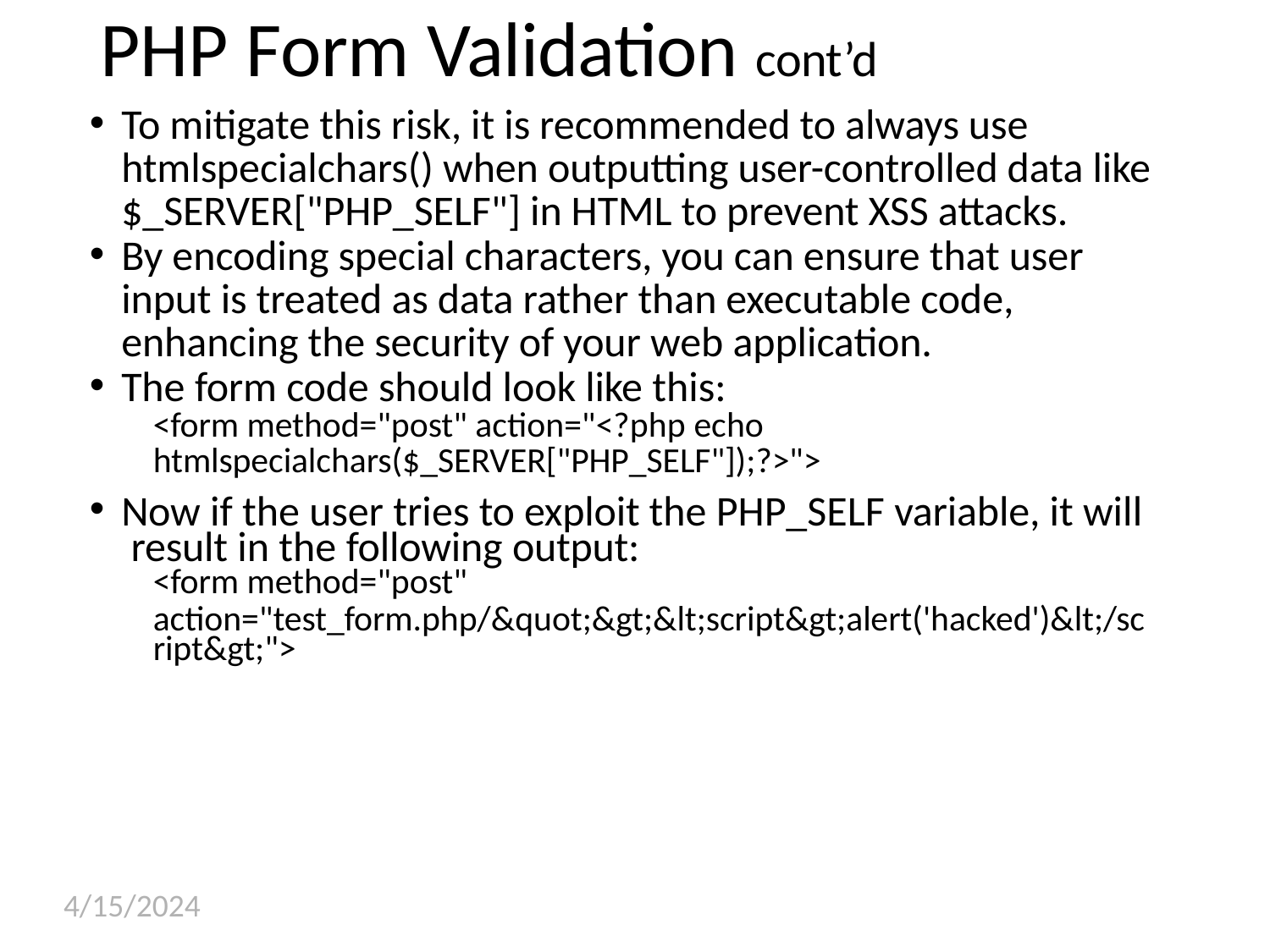

# PHP Form Validation cont’d
To mitigate this risk, it is recommended to always use htmlspecialchars() when outputting user-controlled data like $_SERVER["PHP_SELF"] in HTML to prevent XSS attacks.
By encoding special characters, you can ensure that user input is treated as data rather than executable code, enhancing the security of your web application.
The form code should look like this:
<form method="post" action="<?php echo
htmlspecialchars($_SERVER["PHP_SELF"]);?>">
Now if the user tries to exploit the PHP_SELF variable, it will  result in the following output:
<form method="post"
action="test_form.php/&quot;&gt;&lt;script&gt;alert('hacked')&lt;/sc  ript&gt;">
4/15/2024